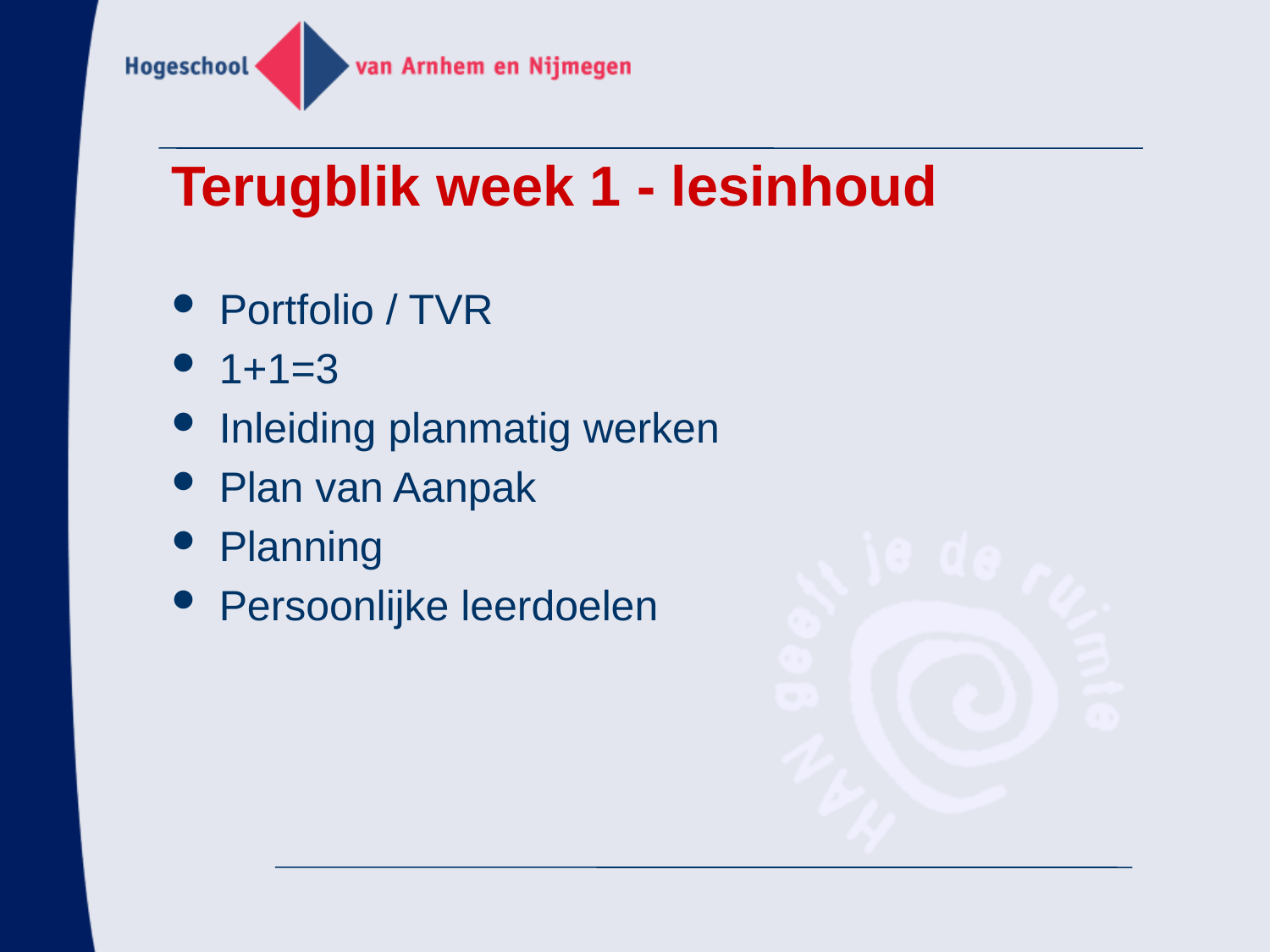

Terugblik week 1 - lesinhoud
Portfolio / TVR
1+1=3
Inleiding planmatig werken
Plan van Aanpak
Planning
Persoonlijke leerdoelen